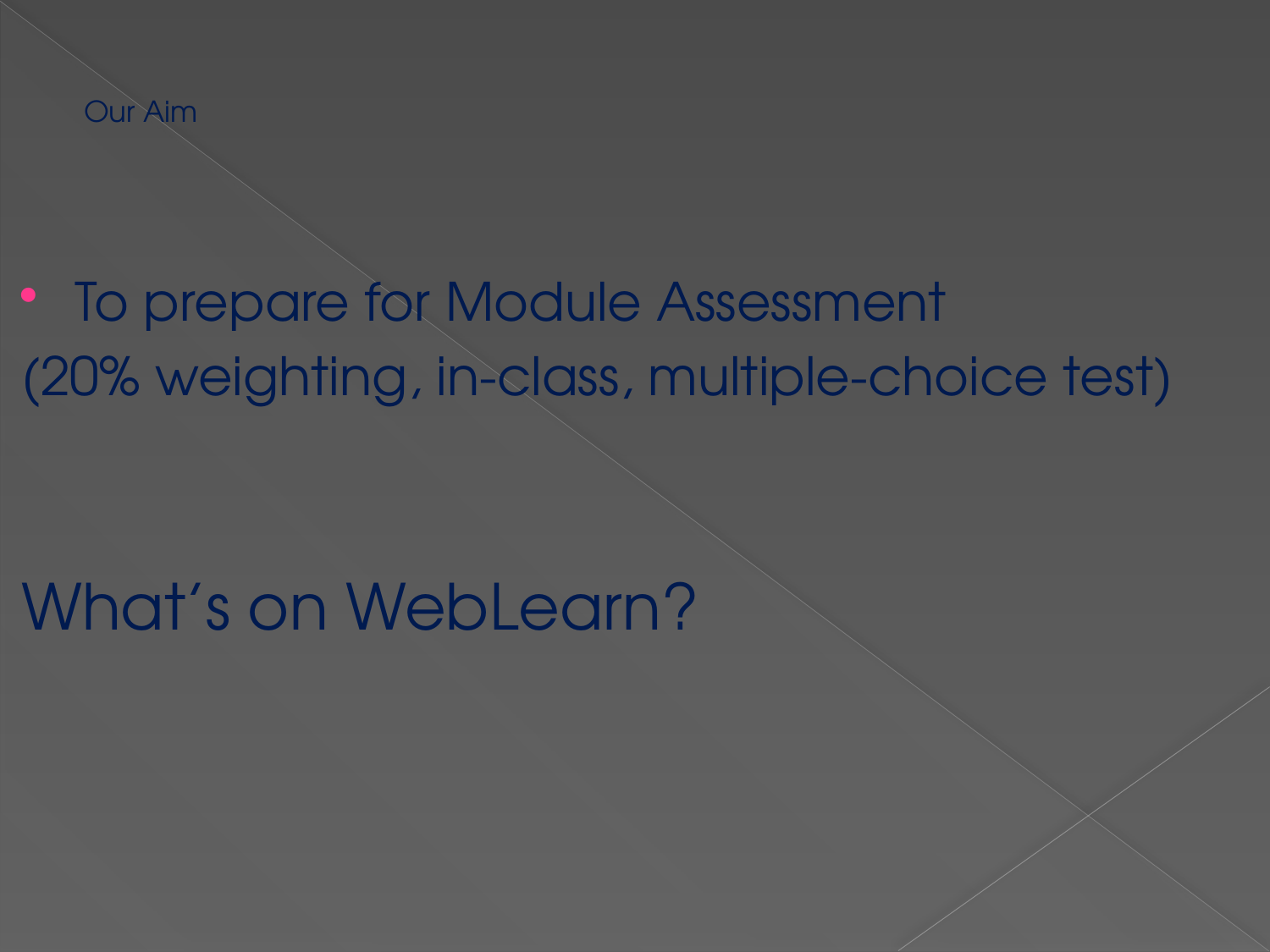

# Our Aim

To prepare for Module Assessment
(20% weighting, in-class, multiple-choice test)

What’s on WebLearn?